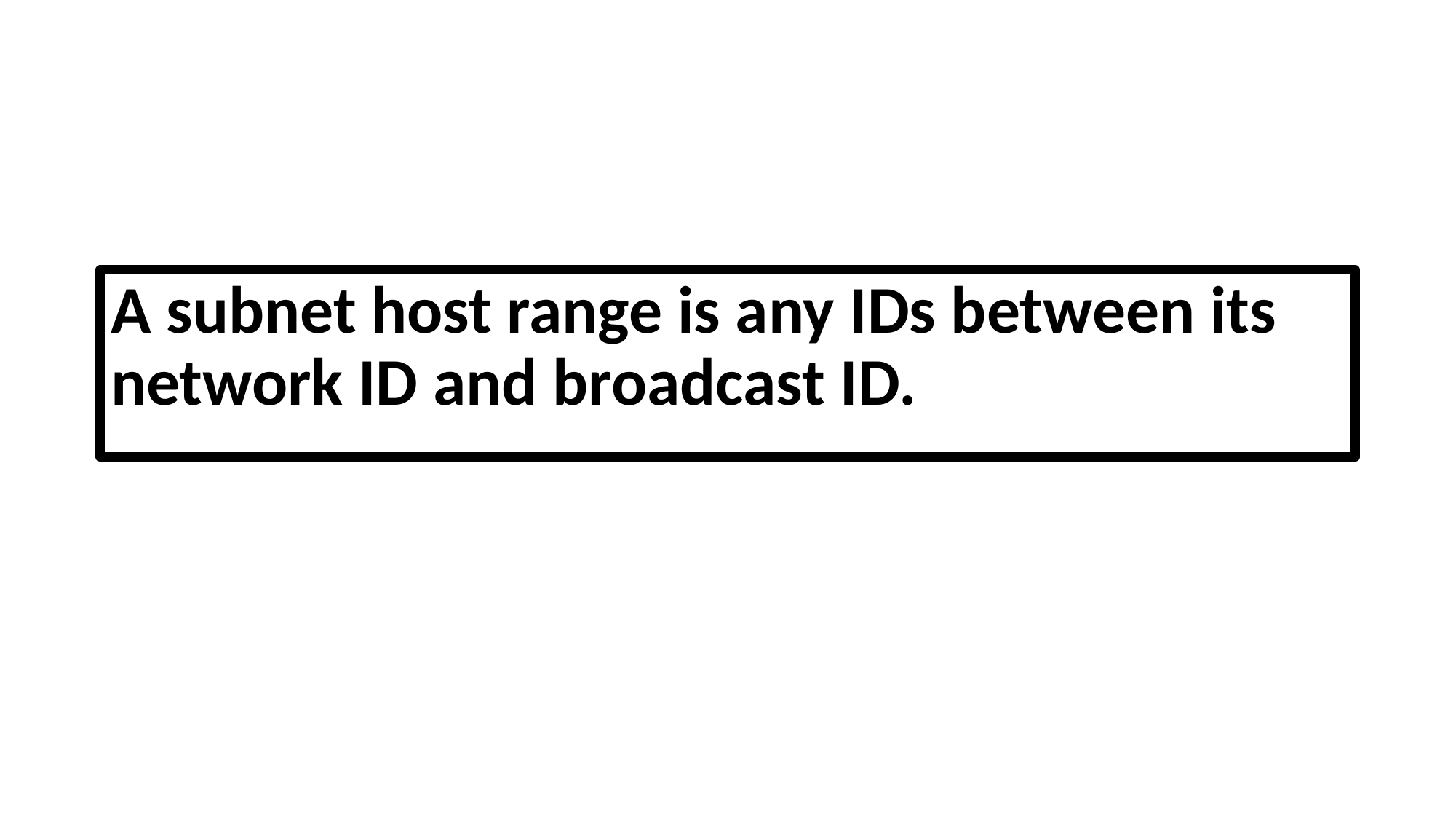

A subnet host range is any IDs between its network ID and broadcast ID.